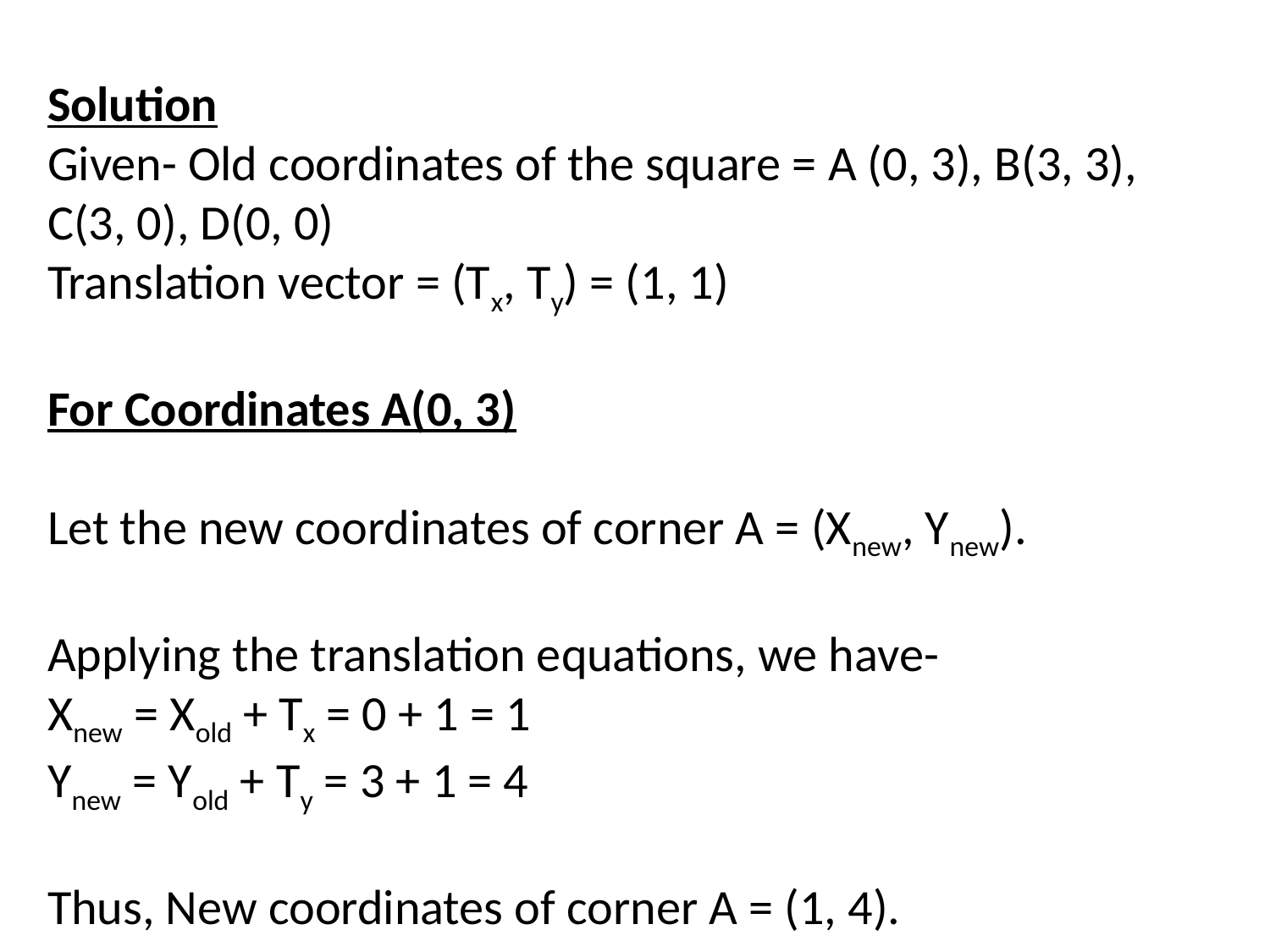

Solution
Given- Old coordinates of the square = A (0, 3), B(3, 3), C(3, 0), D(0, 0)
Translation vector = (Tx, Ty) = (1, 1)

For Coordinates A(0, 3)

Let the new coordinates of corner A = (Xnew, Ynew).

Applying the translation equations, we have-
Xnew = Xold + Tx = 0 + 1 = 1
Ynew = Yold + Ty = 3 + 1 = 4

Thus, New coordinates of corner A = (1, 4).